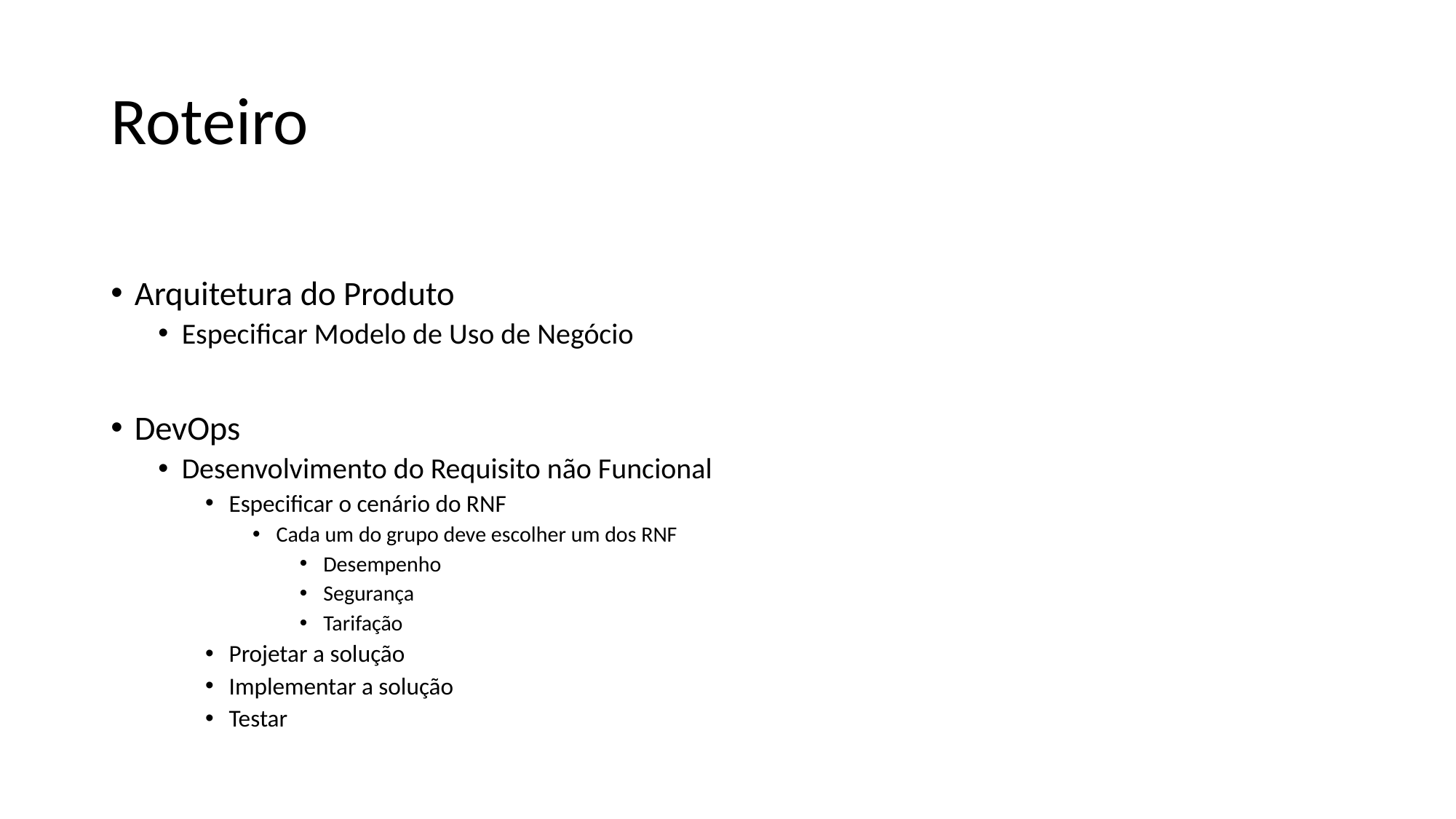

# Roteiro

Arquitetura do Produto
Especificar Modelo de Uso de Negócio

DevOps
Desenvolvimento do Requisito não Funcional
Especificar o cenário do RNF
Cada um do grupo deve escolher um dos RNF
Desempenho
Segurança
Tarifação
Projetar a solução
Implementar a solução
Testar